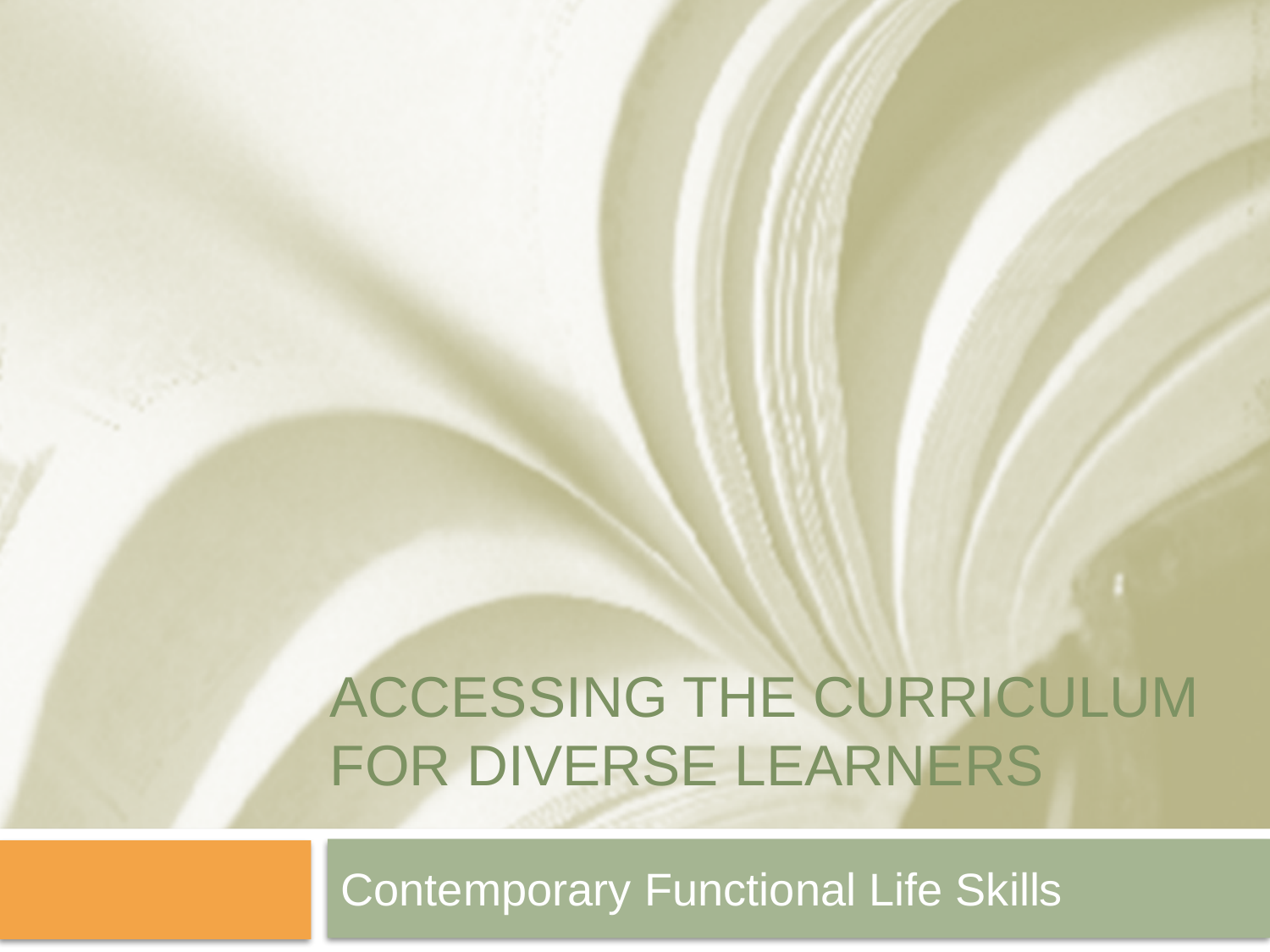

# Accessing the Curriculum for diverse Learners
Contemporary Functional Life Skills